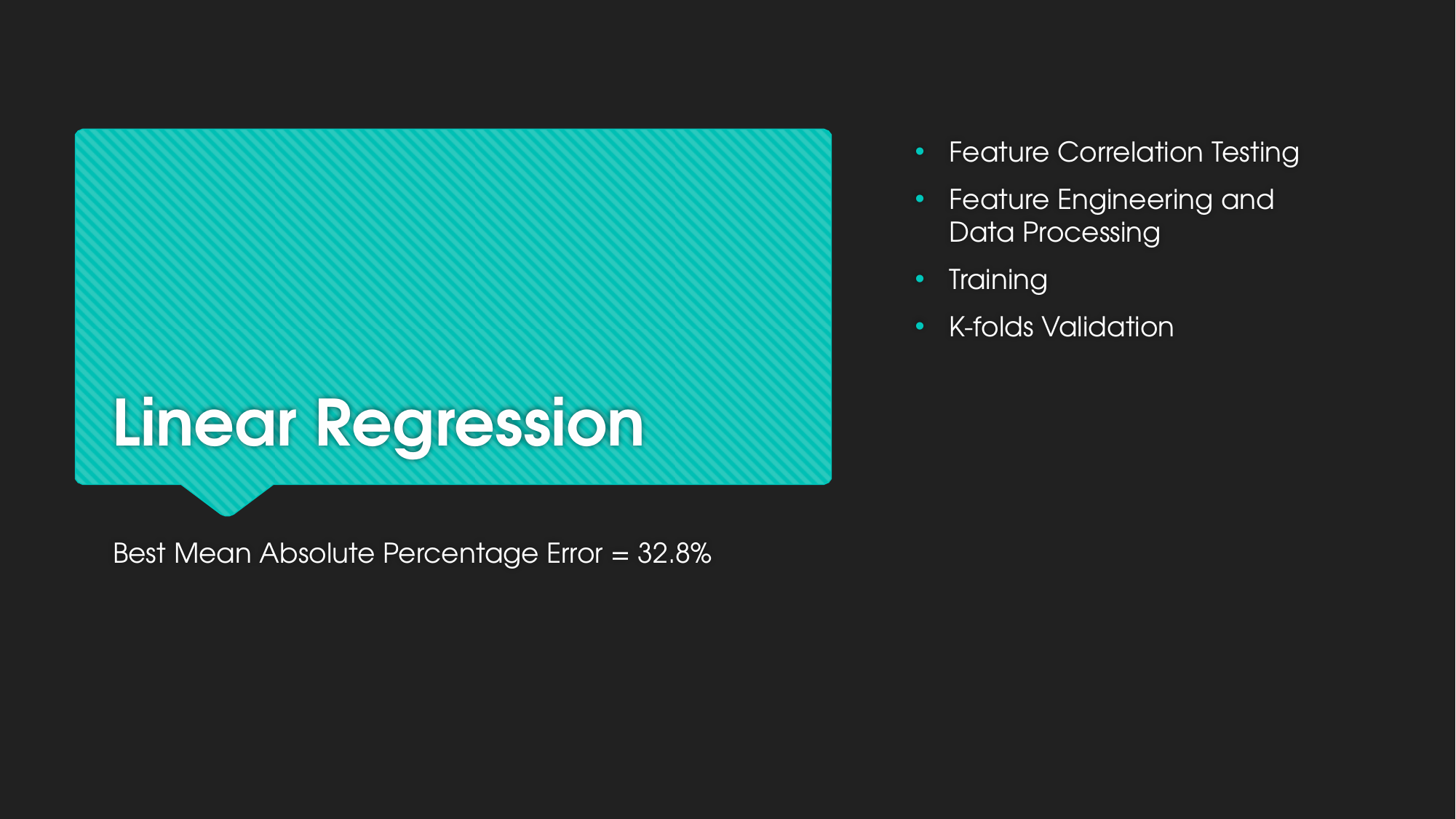

Feature Correlation Testing
Feature Engineering and Data Processing
Training
K-folds Validation

# Linear Regression
Best Mean Absolute Percentage Error = 32.8%